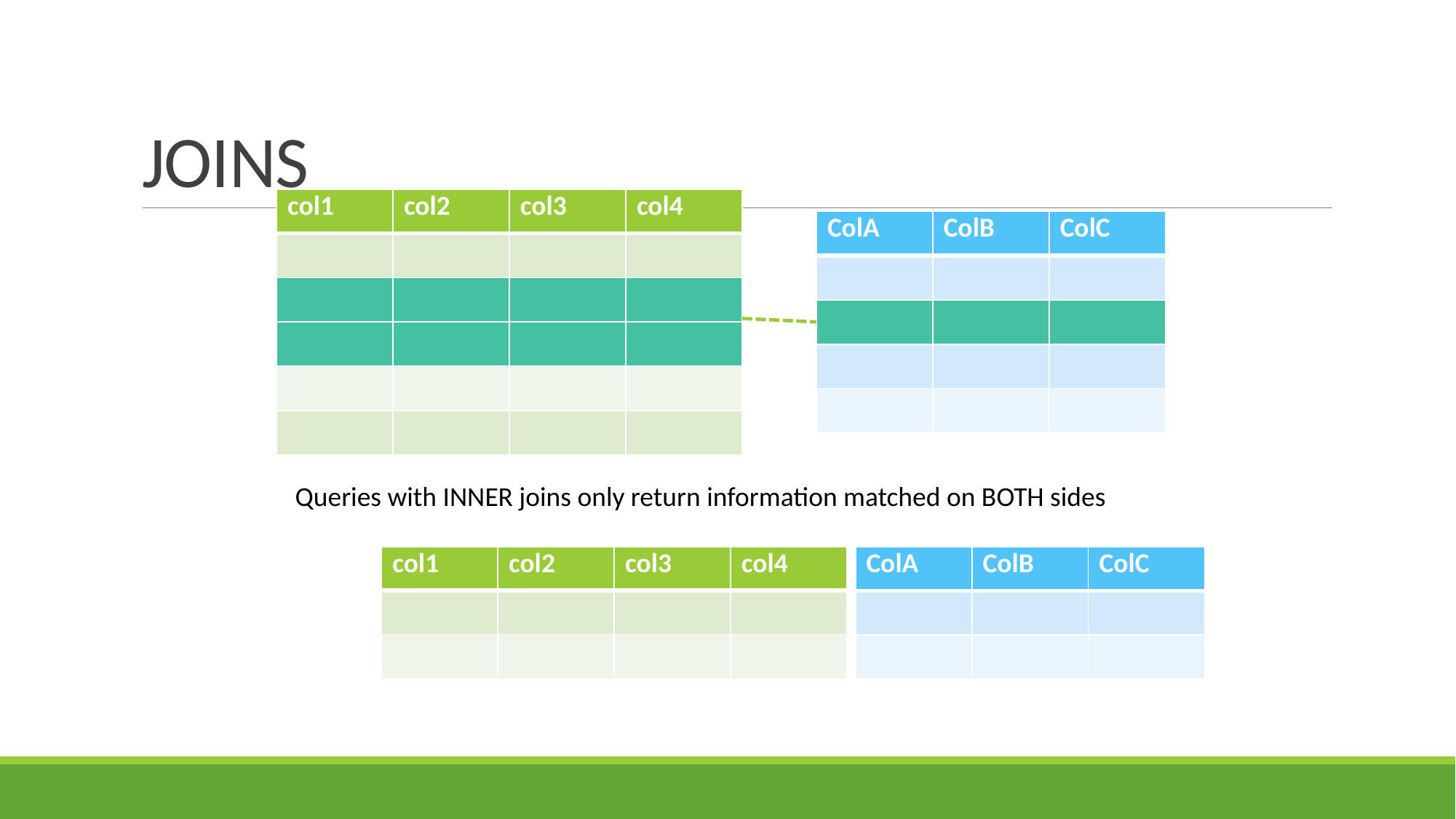

# JOINS
| col1 | col2 | col3 | col4 |
| --- | --- | --- | --- |
|  |  |  |  |
|  |  |  |  |
|  |  |  |  |
|  |  |  |  |
|  |  |  |  |
| ColA | ColB | ColC |
| --- | --- | --- |
|  |  |  |
|  |  |  |
|  |  |  |
|  |  |  |
Queries with INNER joins only return information matched on BOTH sides
| col1 | col2 | col3 | col4 |
| --- | --- | --- | --- |
|  |  |  |  |
|  |  |  |  |
| ColA | ColB | ColC |
| --- | --- | --- |
|  |  |  |
|  |  |  |